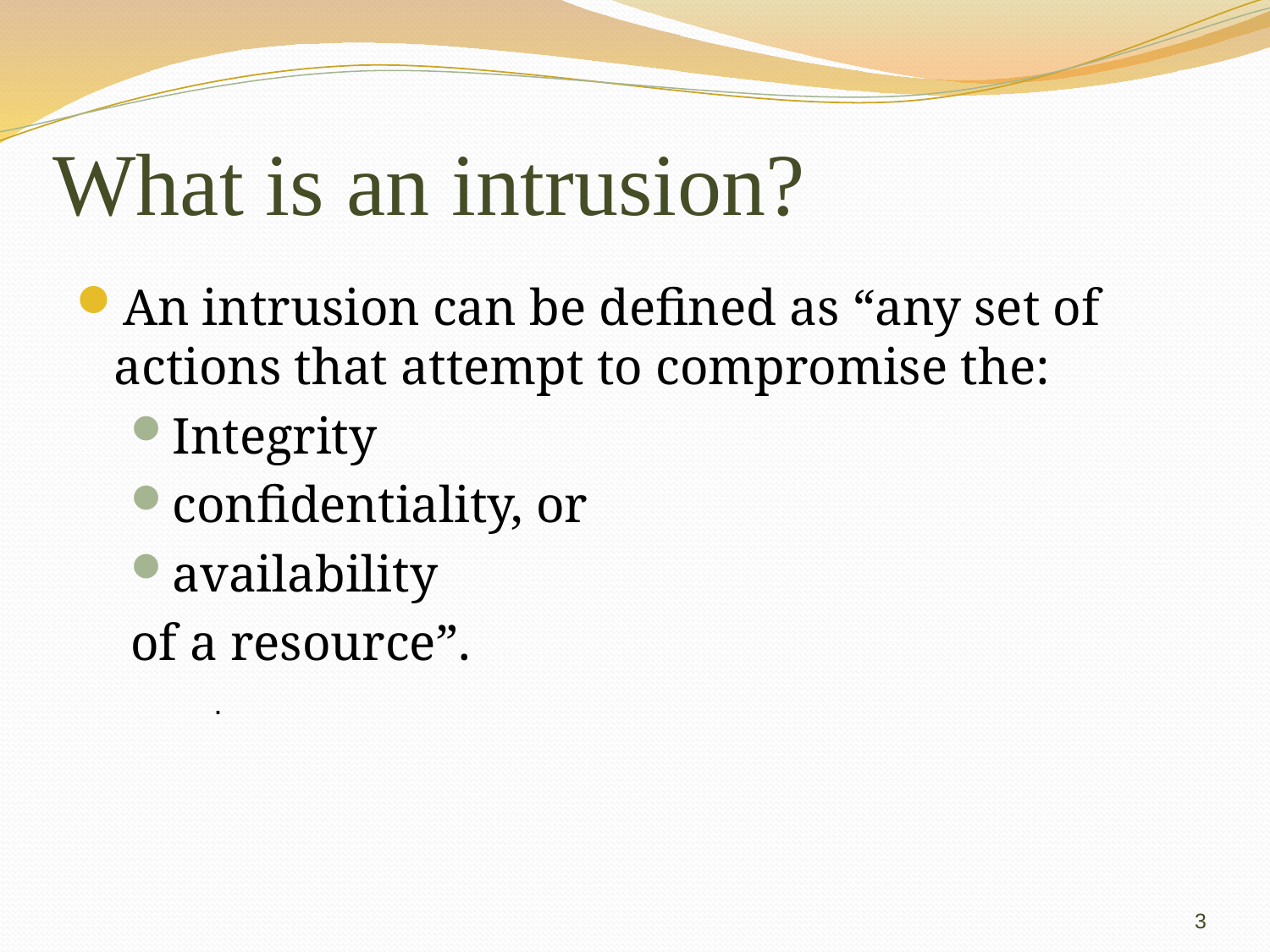

# What is an intrusion?

An intrusion can be defined as “any set of actions that attempt to compromise the:
Integrity
confidentiality, or
availability
of a resource”.

.
3